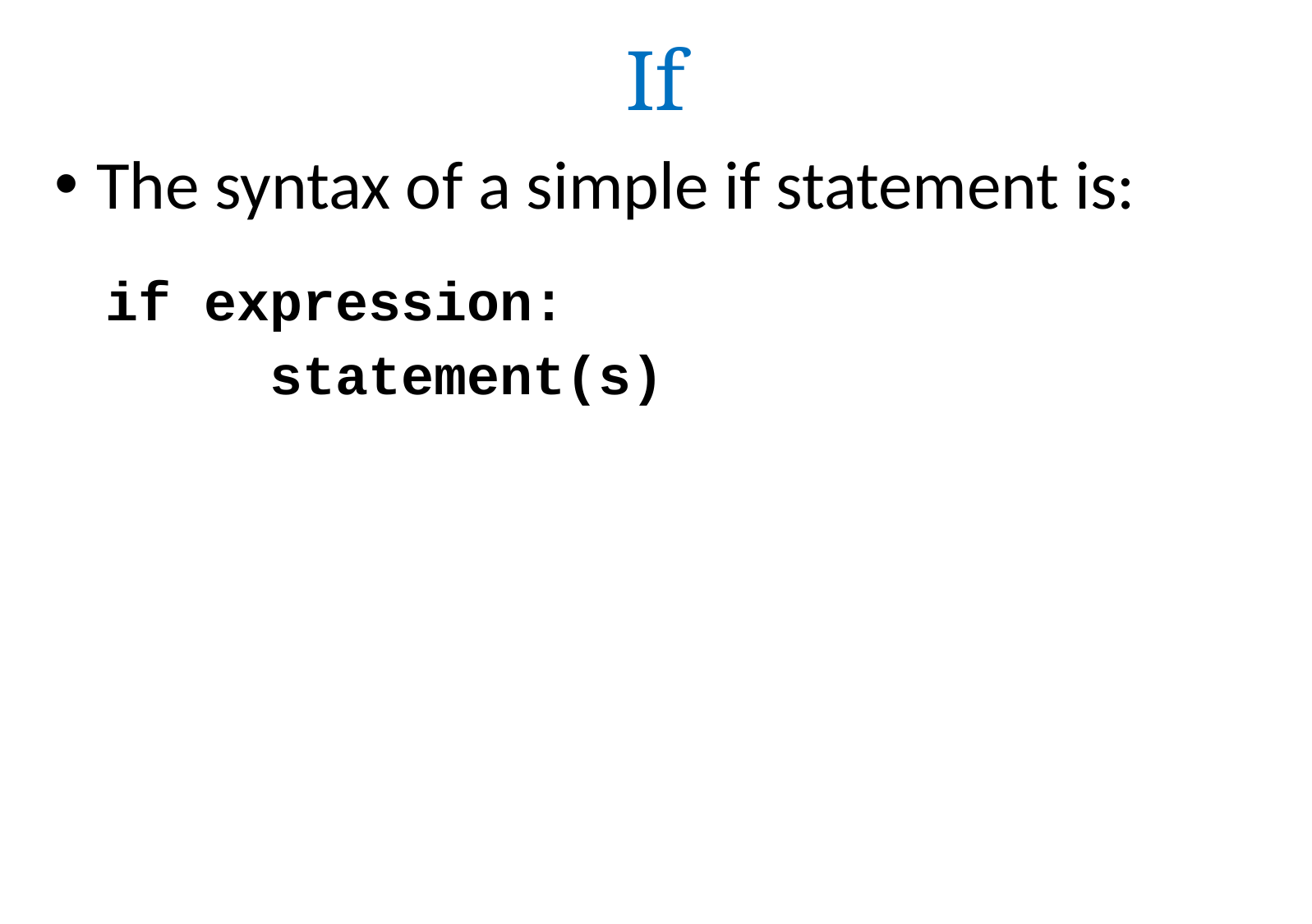

If
 The syntax of a simple if statement is:

	  if expression:
	 	  statement(s)